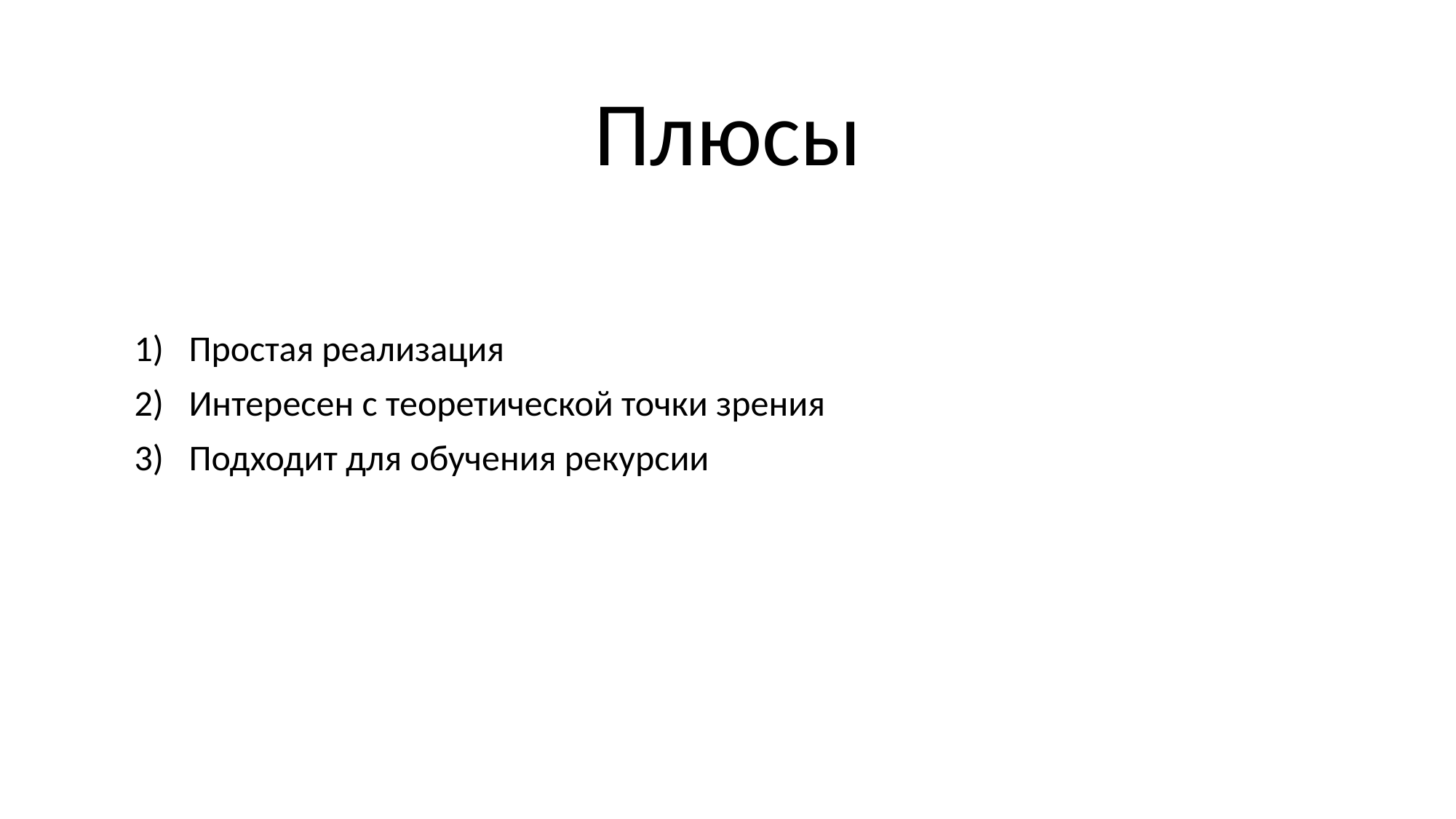

# Плюсы
Простая реализация
Интересен с теоретической точки зрения
Подходит для обучения рекурсии